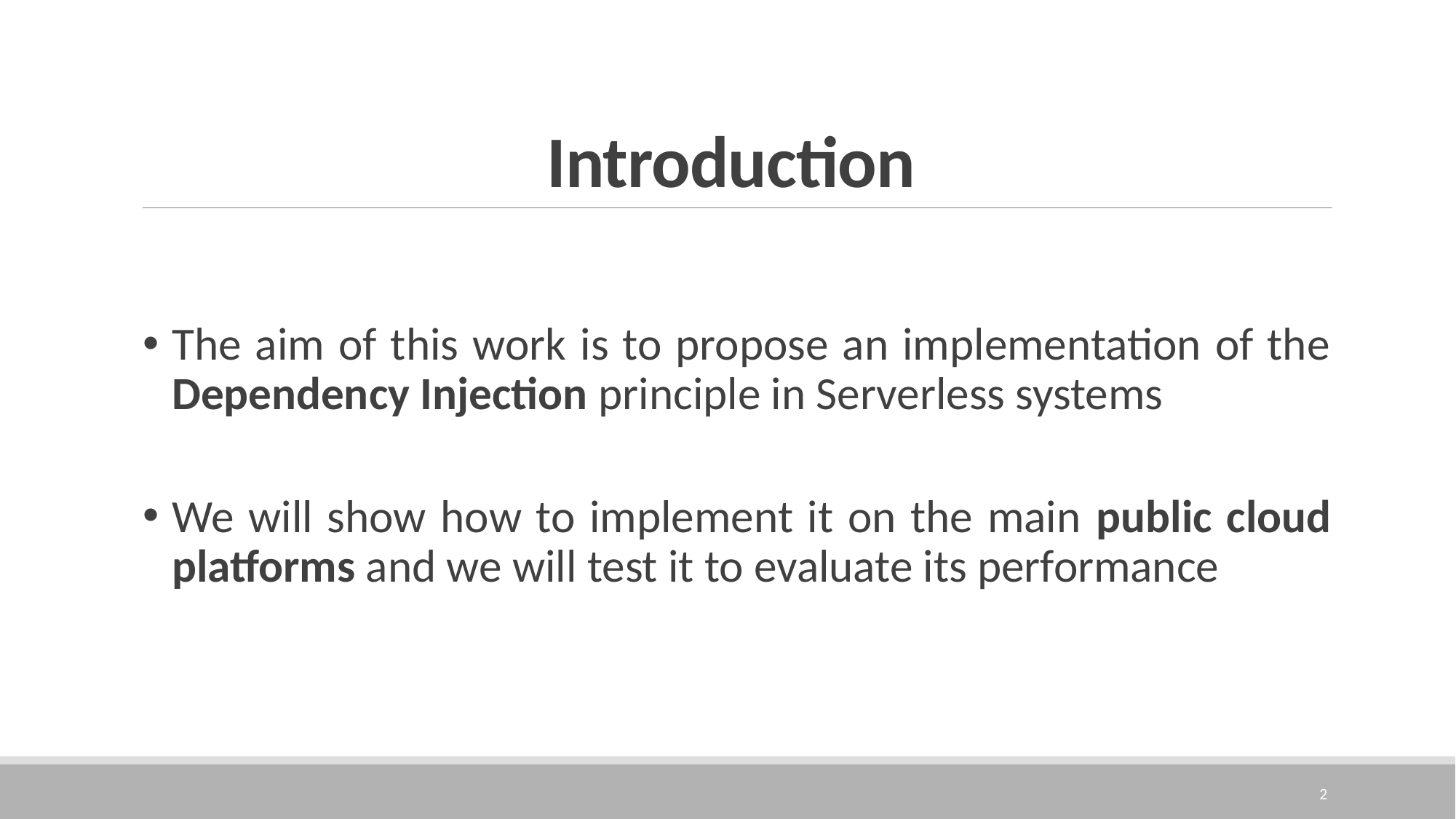

# Introduction
The aim of this work is to propose an implementation of the Dependency Injection principle in Serverless systems

We will show how to implement it on the main public cloud platforms and we will test it to evaluate its performance

2